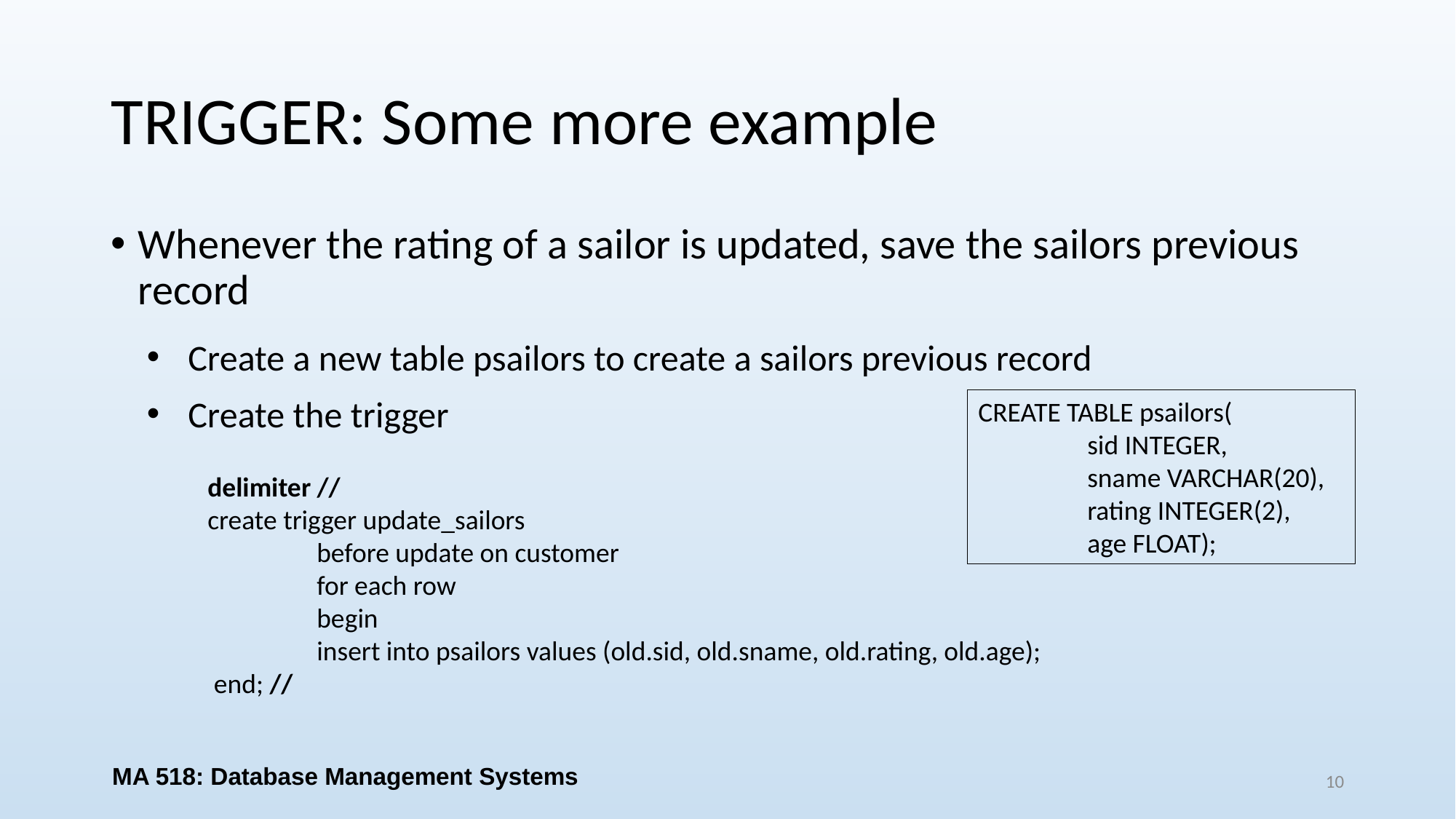

# TRIGGER: Some more example
Whenever the rating of a sailor is updated, save the sailors previous record

Create a new table psailors to create a sailors previous record
Create the trigger
CREATE TABLE psailors(
	sid INTEGER,
	sname VARCHAR(20),
	rating INTEGER(2),
	age FLOAT);
delimiter //
create trigger update_sailors
	before update on customer
 	for each row
	begin
	insert into psailors values (old.sid, old.sname, old.rating, old.age);
 end; //
MA 518: Database Management Systems
10